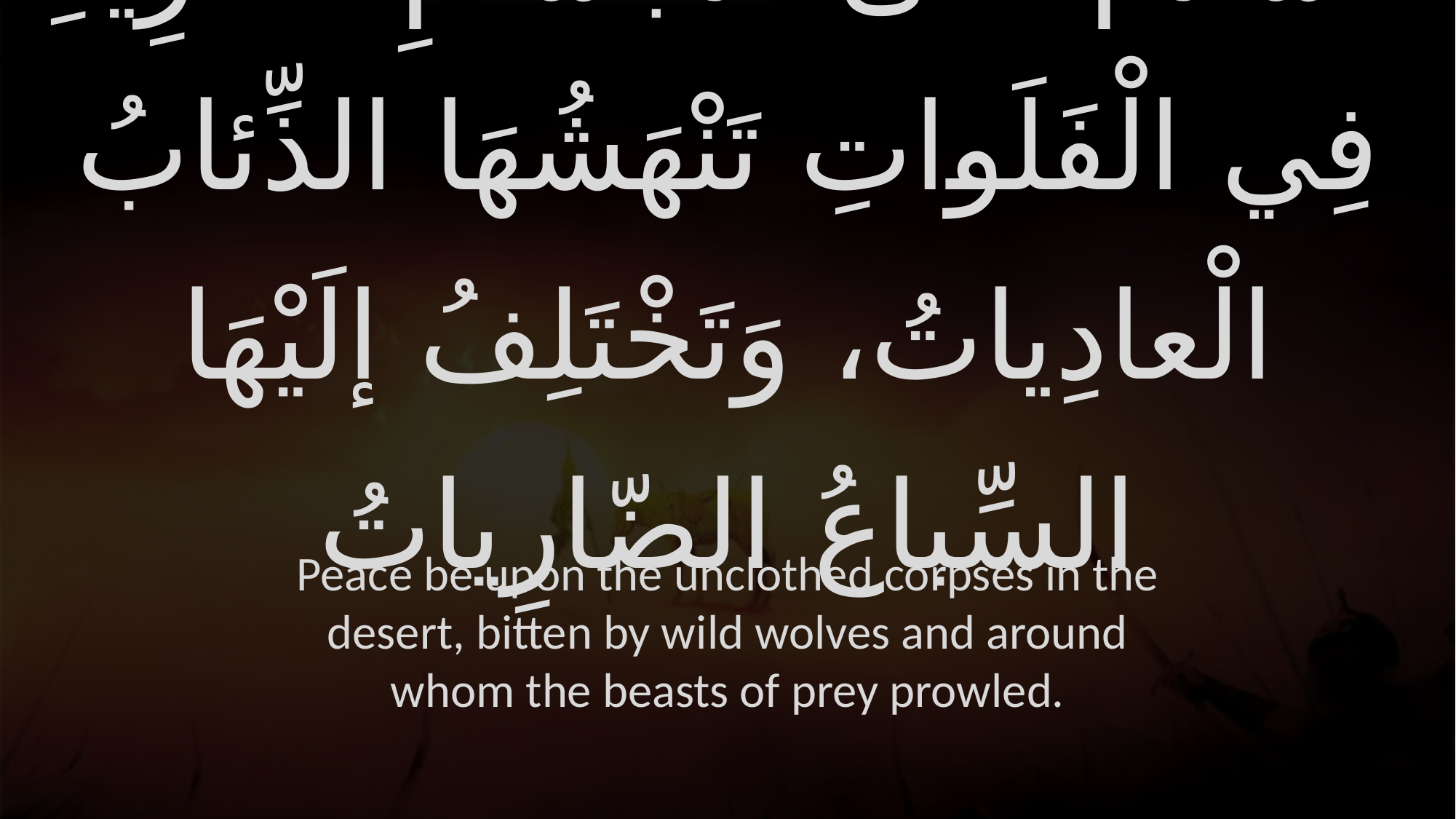

# اَلسَّلامُ عَلَى الأجْسامِ الْعارِيَةِ فِي الْفَلَواتِ تَنْهَشُهَا الذِّئابُ الْعادِياتُ، وَتَخْتَلِفُ إلَيْهَا السِّباعُ الضّارِياتُ
Peace be upon the unclothed corpses in the desert, bitten by wild wolves and around whom the beasts of prey prowled.